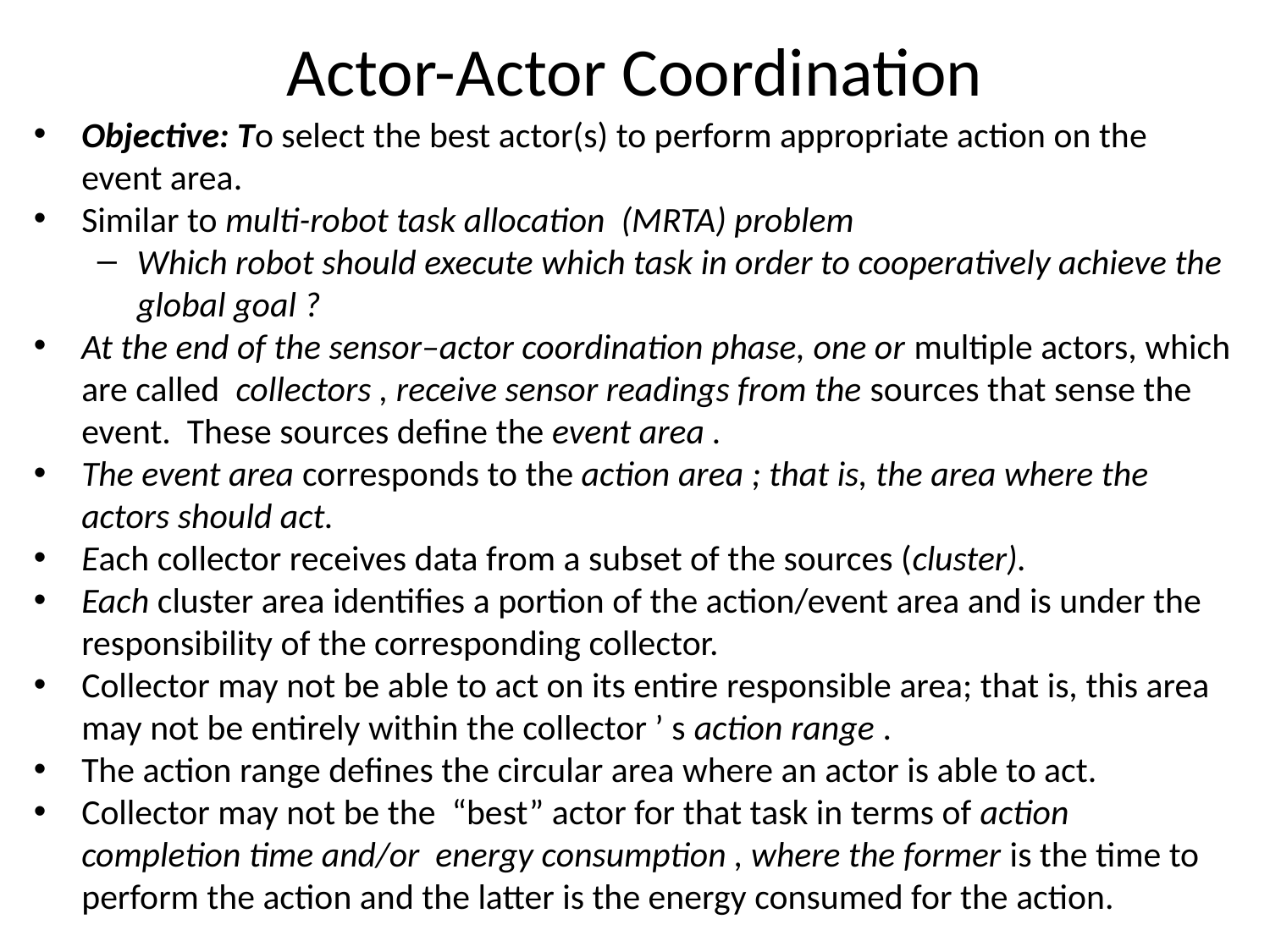

# Actor-Actor Coordination
Objective: To select the best actor(s) to perform appropriate action on the event area.
Similar to multi-robot task allocation  (MRTA) problem
Which robot should execute which task in order to cooperatively achieve the global goal ?
At the end of the sensor–actor coordination phase, one or multiple actors, which are called  collectors , receive sensor readings from the sources that sense the event.  These sources deﬁne the event area .
The event area corresponds to the action area ; that is, the area where the actors should act.
Each collector receives data from a subset of the sources (cluster).
Each cluster area identiﬁes a portion of the action/event area and is under the responsibility of the corresponding collector.
Collector may not be able to act on its entire responsible area; that is, this area may not be entirely within the collector ’ s action range .
The action range deﬁnes the circular area where an actor is able to act.
Collector may not be the  “best” actor for that task in terms of action completion time and/or  energy consumption , where the former is the time to perform the action and the latter is the energy consumed for the action.